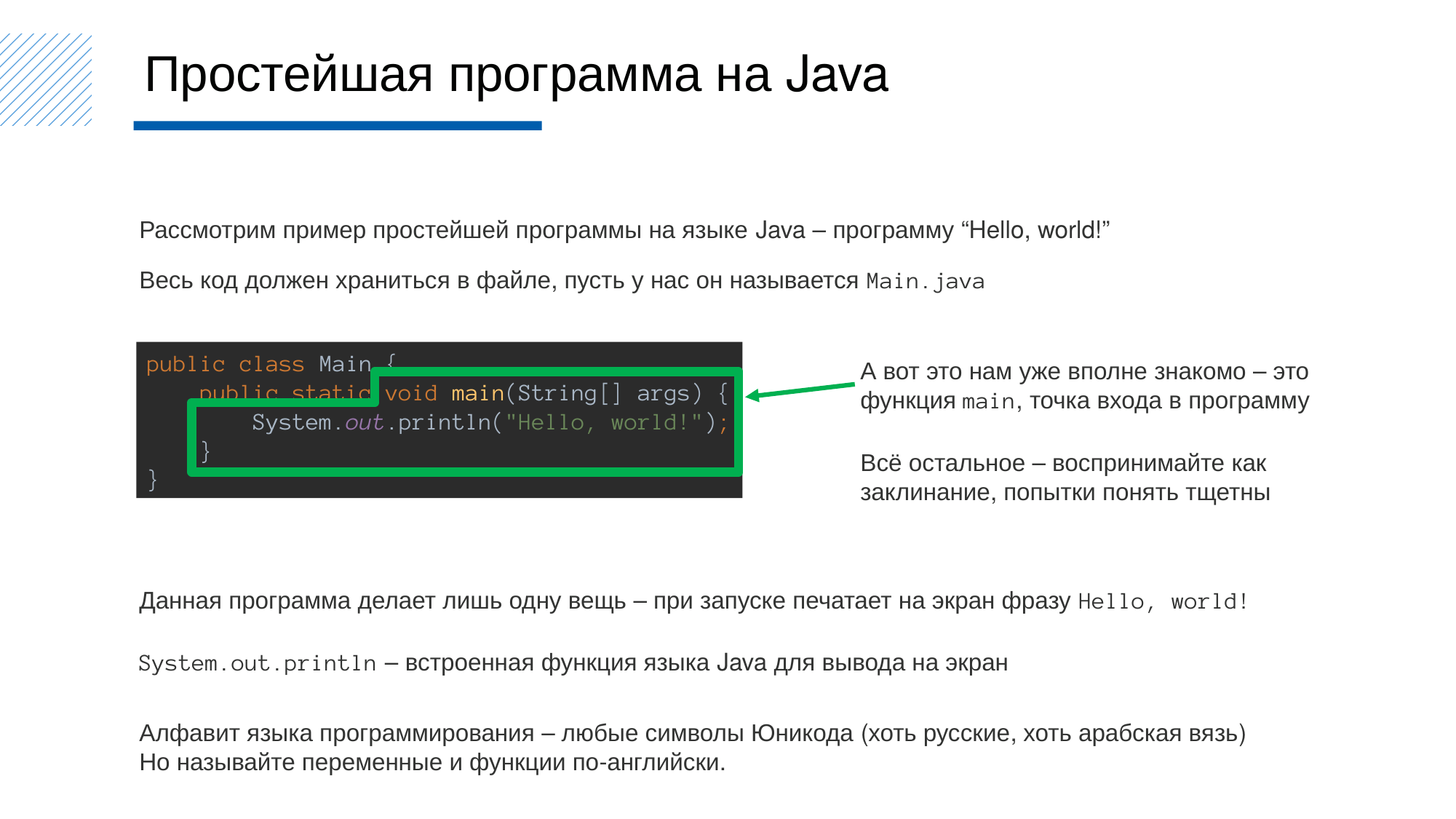

Простейшая программа на Java
Рассмотрим пример простейшей программы на языке Java – программу “Hello, world!”
Весь код должен храниться в файле, пусть у нас он называется Main.java
public class Main {
    public static void main(String[] args) {
        System.out.println("Hello, world!");
    }
}
А вот это нам уже вполне знакомо – это функция main, точка входа в программу

Всё остальное – воспринимайте как заклинание, попытки понять тщетны
Данная программа делает лишь одну вещь – при запуске печатает на экран фразу Hello, world!
System.out.println – встроенная функция языка Java для вывода на экран
Алфавит языка программирования – любые символы Юникода (хоть русские, хоть арабская вязь)
Но называйте переменные и функции по-английски.